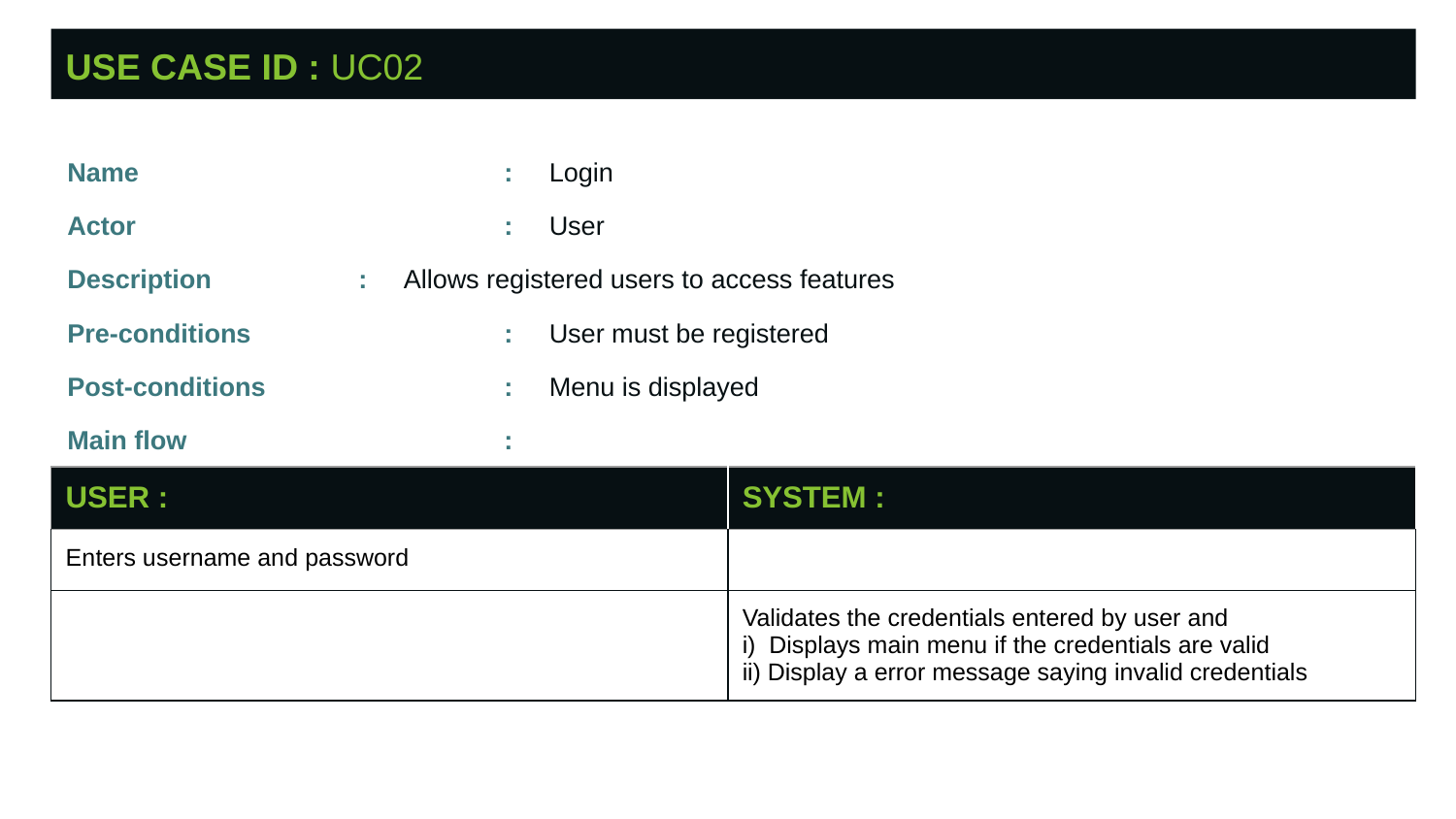

USE CASE ID : UC02
Name			:     Login
Actor			:     User
Description		:     Allows registered users to access features
Pre-conditions		:     User must be registered
Post-conditions		:     Menu is displayed
Main flow			:
| USER : | SYSTEM : |
| --- | --- |
| Enters username and password |  |
|  | Validates the credentials entered by user and i) Displays main menu if the credentials are valid ii) Display a error message saying invalid credentials |